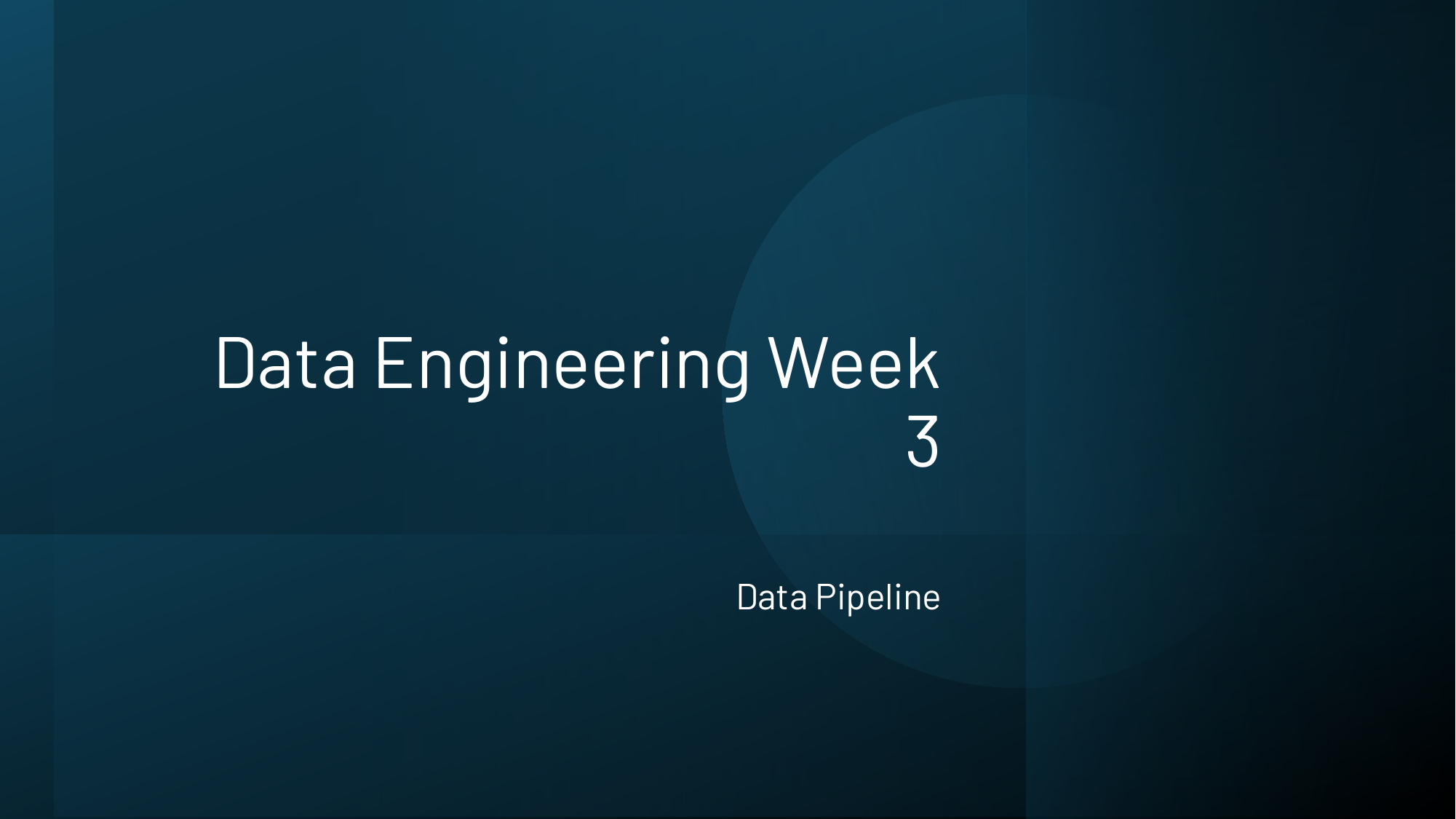

# Data Engineering Week 3

Data Pipeline